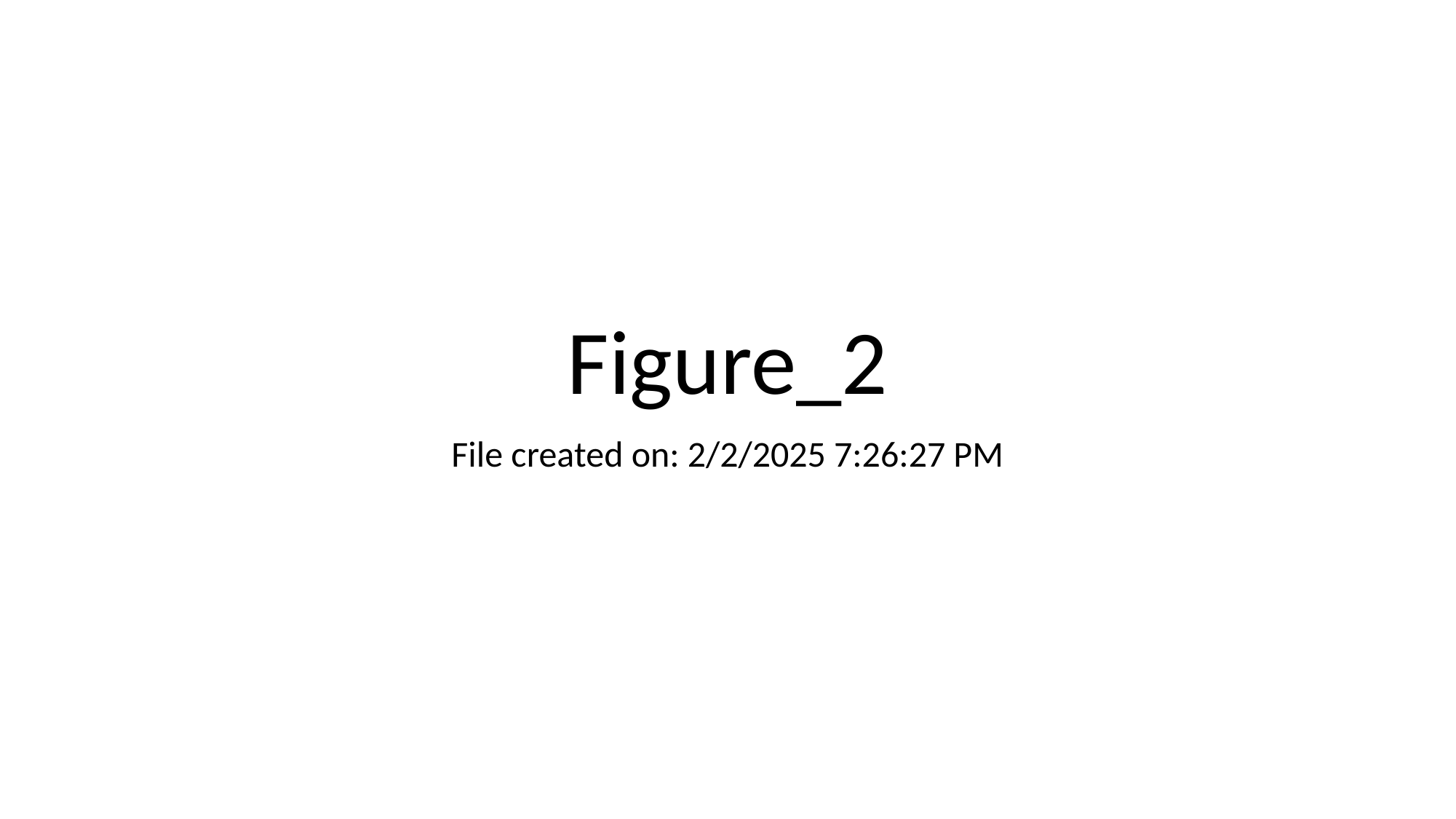

# Figure_2
File created on: 2/2/2025 7:26:27 PM